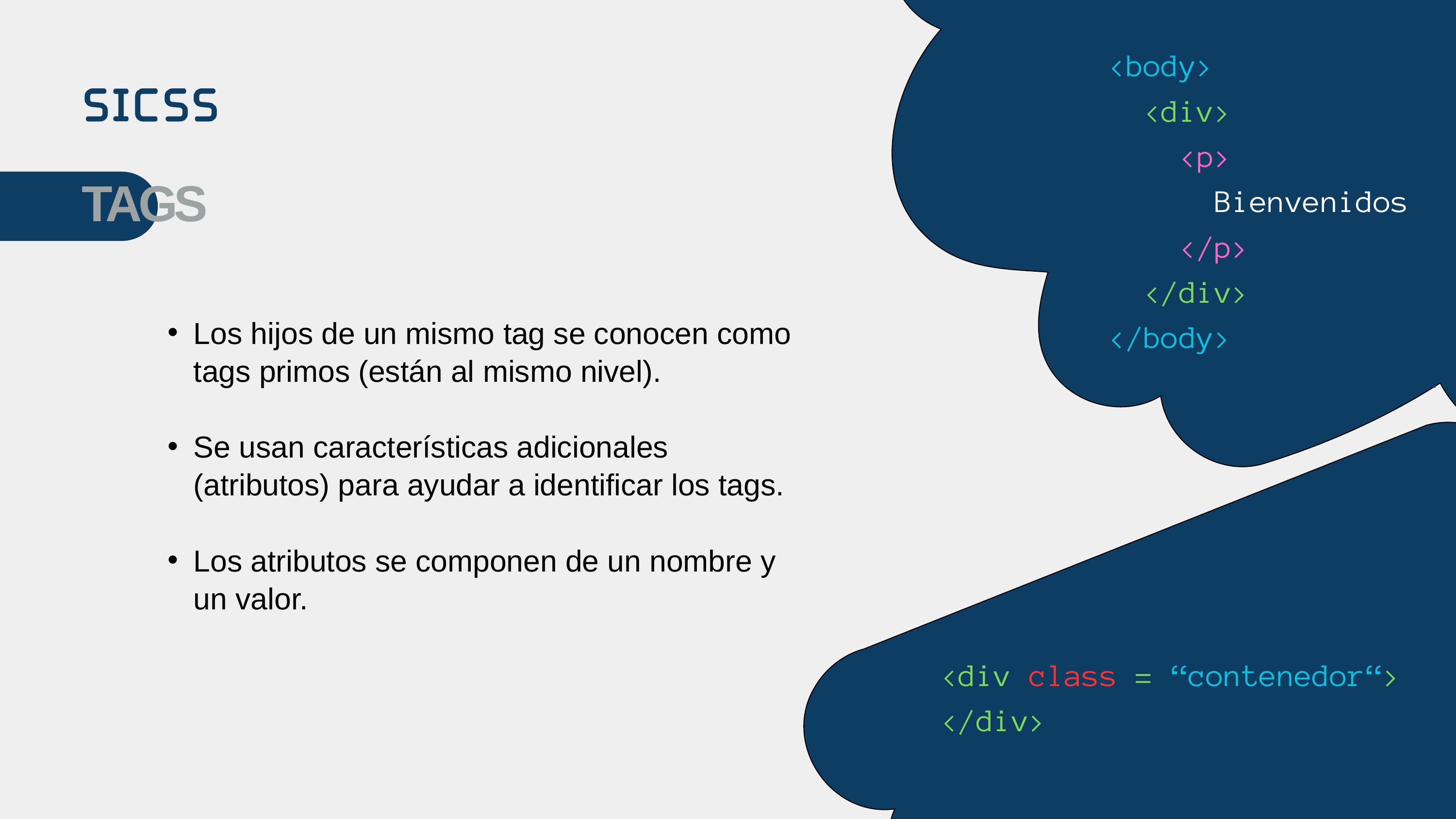

<body>
    <div>
      <p>
        Bienvenidos
      </p>
    </div>
  </body>

TAGS
Los hijos de un mismo tag se conocen como tags primos (están al mismo nivel).

Se usan características adicionales (atributos) para ayudar a identificar los tags.

Los atributos se componen de un nombre y un valor.

 <div class = “contenedor“>
 </div>